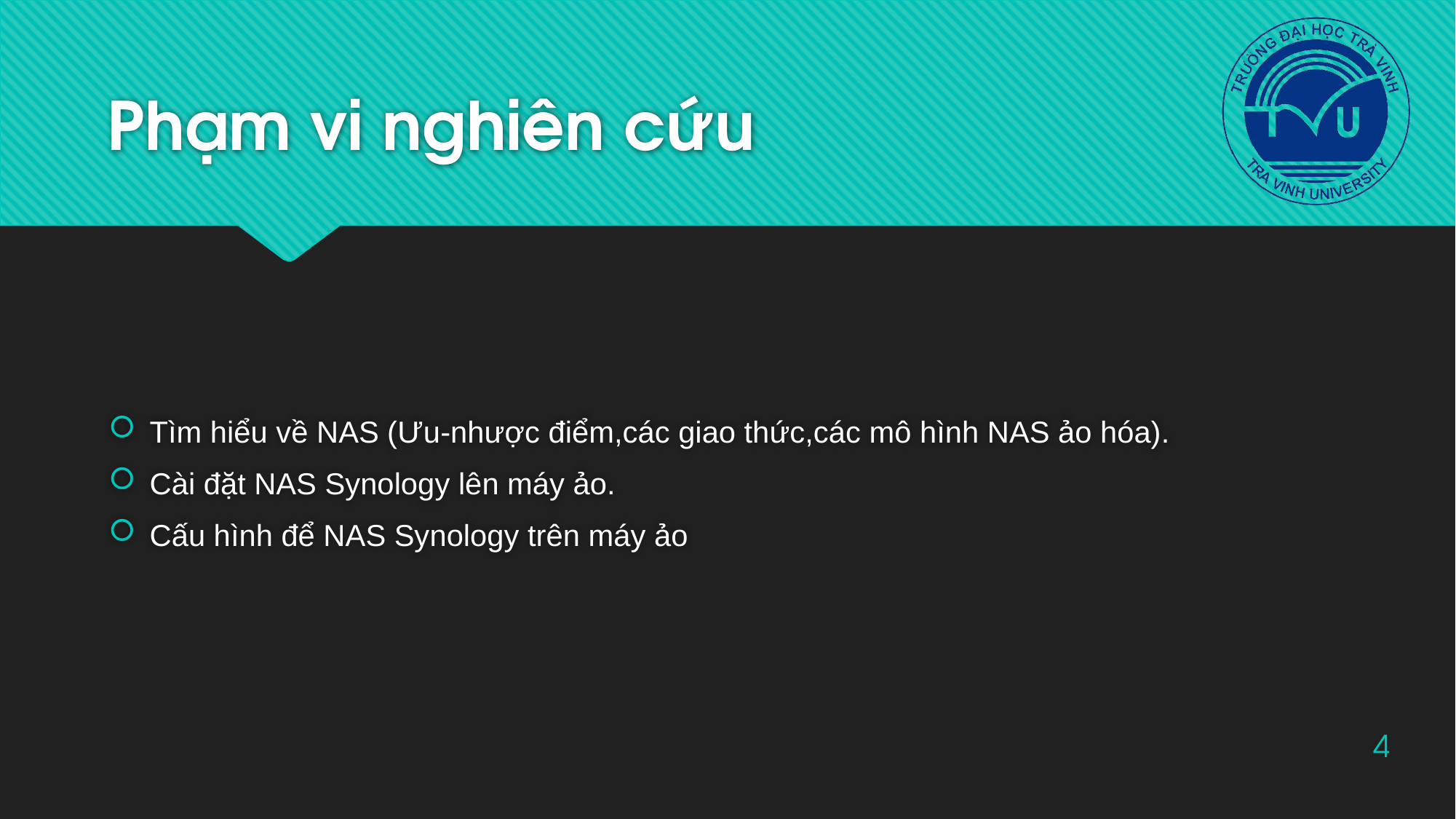

# Phạm vi nghiên cứu
Tìm hiểu về NAS (Ưu-nhược điểm,các giao thức,các mô hình NAS ảo hóa).
Cài đặt NAS Synology lên máy ảo.
Cấu hình để NAS Synology trên máy ảo
4